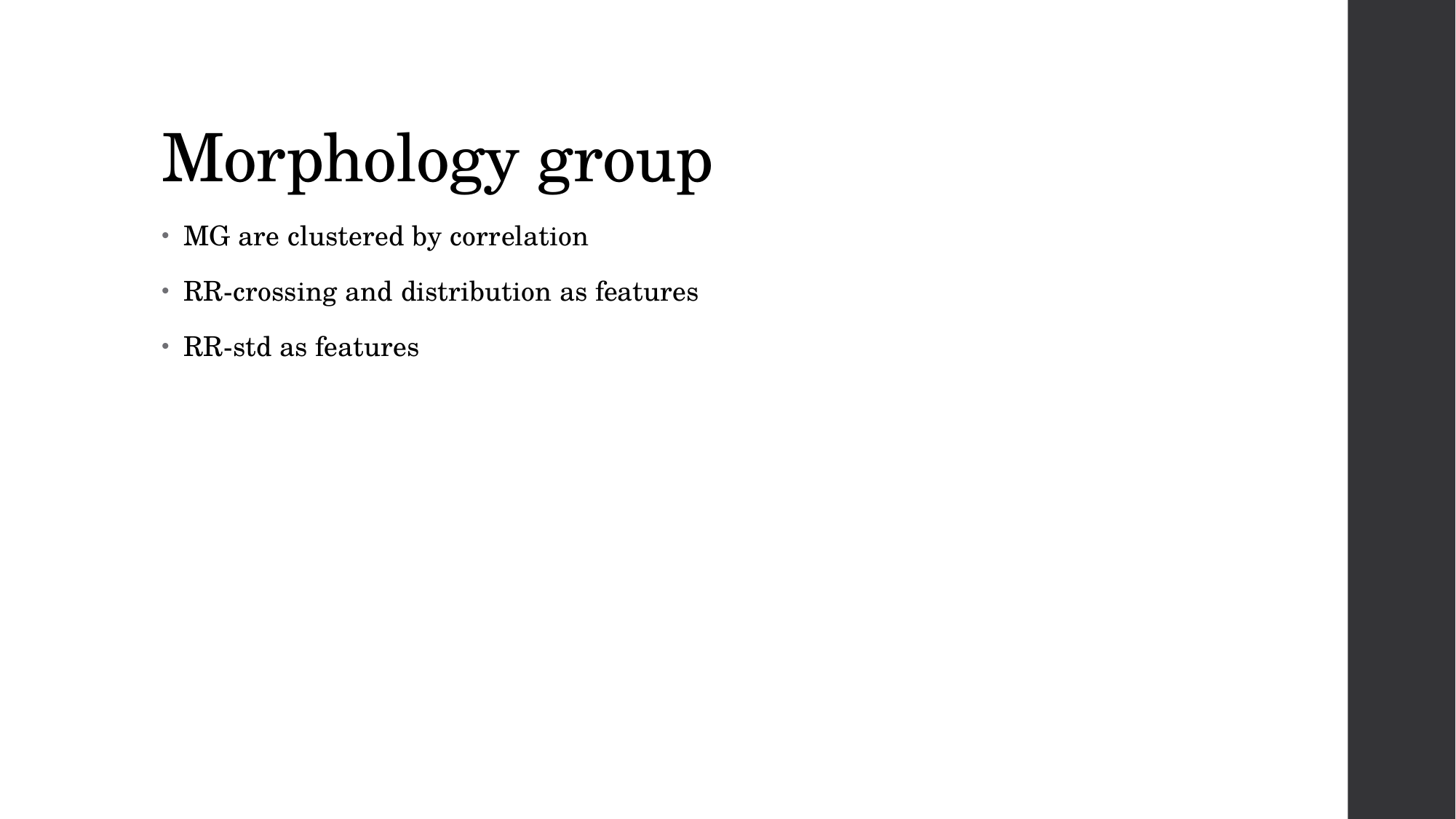

# Morphology group
MG are clustered by correlation
RR-crossing and distribution as features
RR-std as features